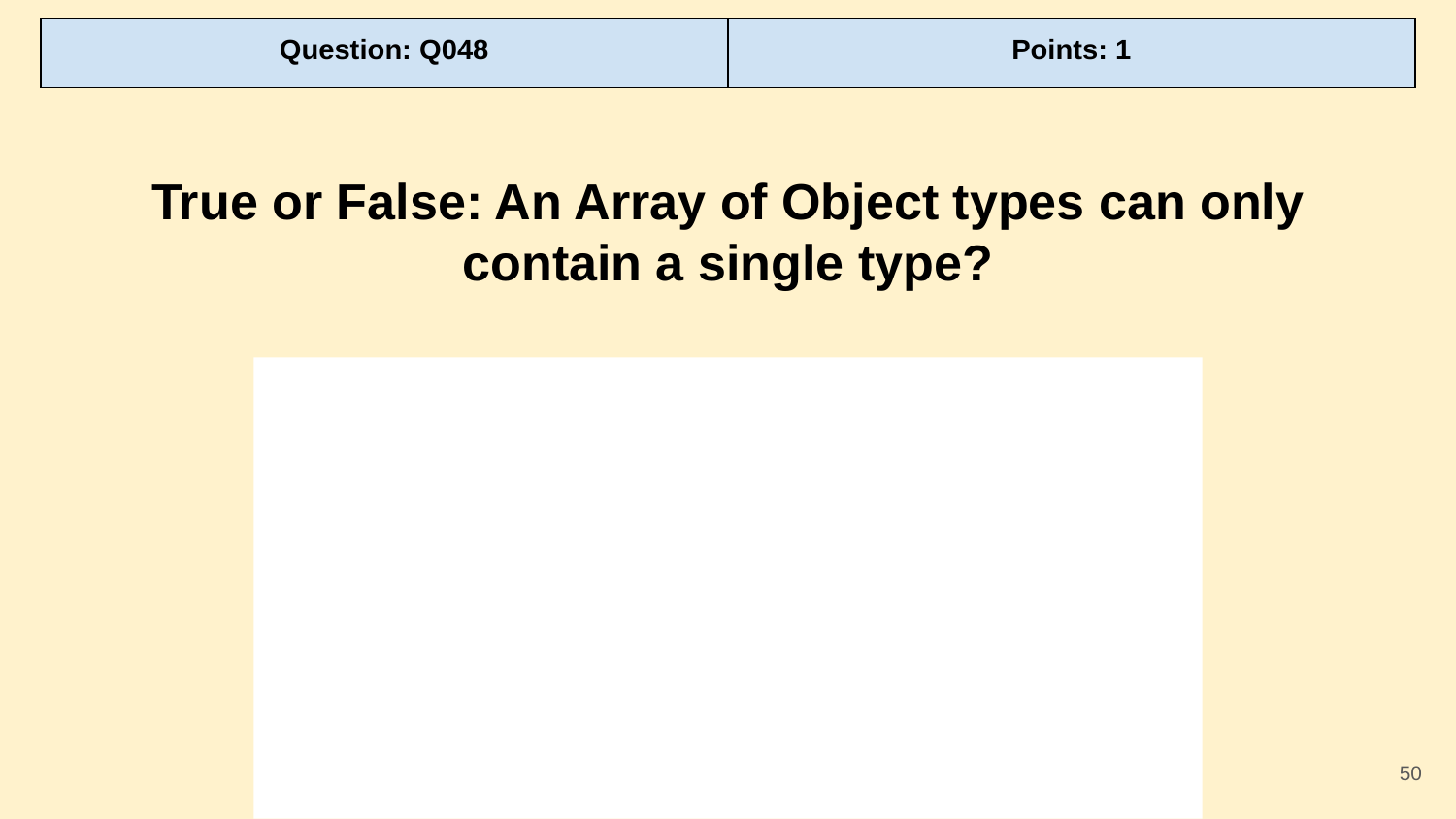

| Question: Q048 | Points: 1 |
| --- | --- |
True or False: An Array of Object types can only contain a single type?

50